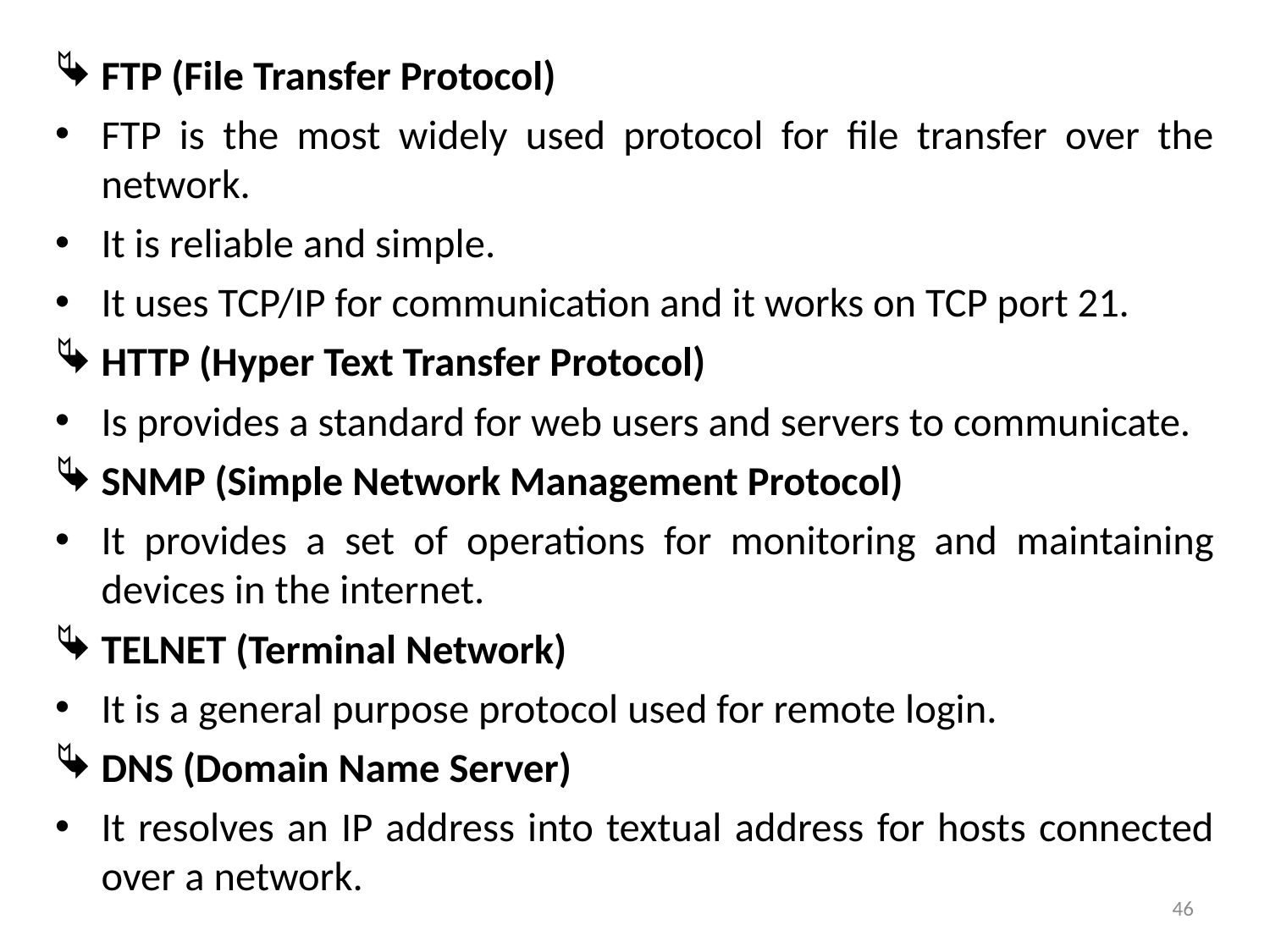

FTP (File Transfer Protocol)
FTP is the most widely used protocol for file transfer over the network.
It is reliable and simple.
It uses TCP/IP for communication and it works on TCP port 21.
HTTP (Hyper Text Transfer Protocol)
Is provides a standard for web users and servers to communicate.
SNMP (Simple Network Management Protocol)
It provides a set of operations for monitoring and maintaining devices in the internet.
TELNET (Terminal Network)
It is a general purpose protocol used for remote login.
DNS (Domain Name Server)
It resolves an IP address into textual address for hosts connected over a network.
46